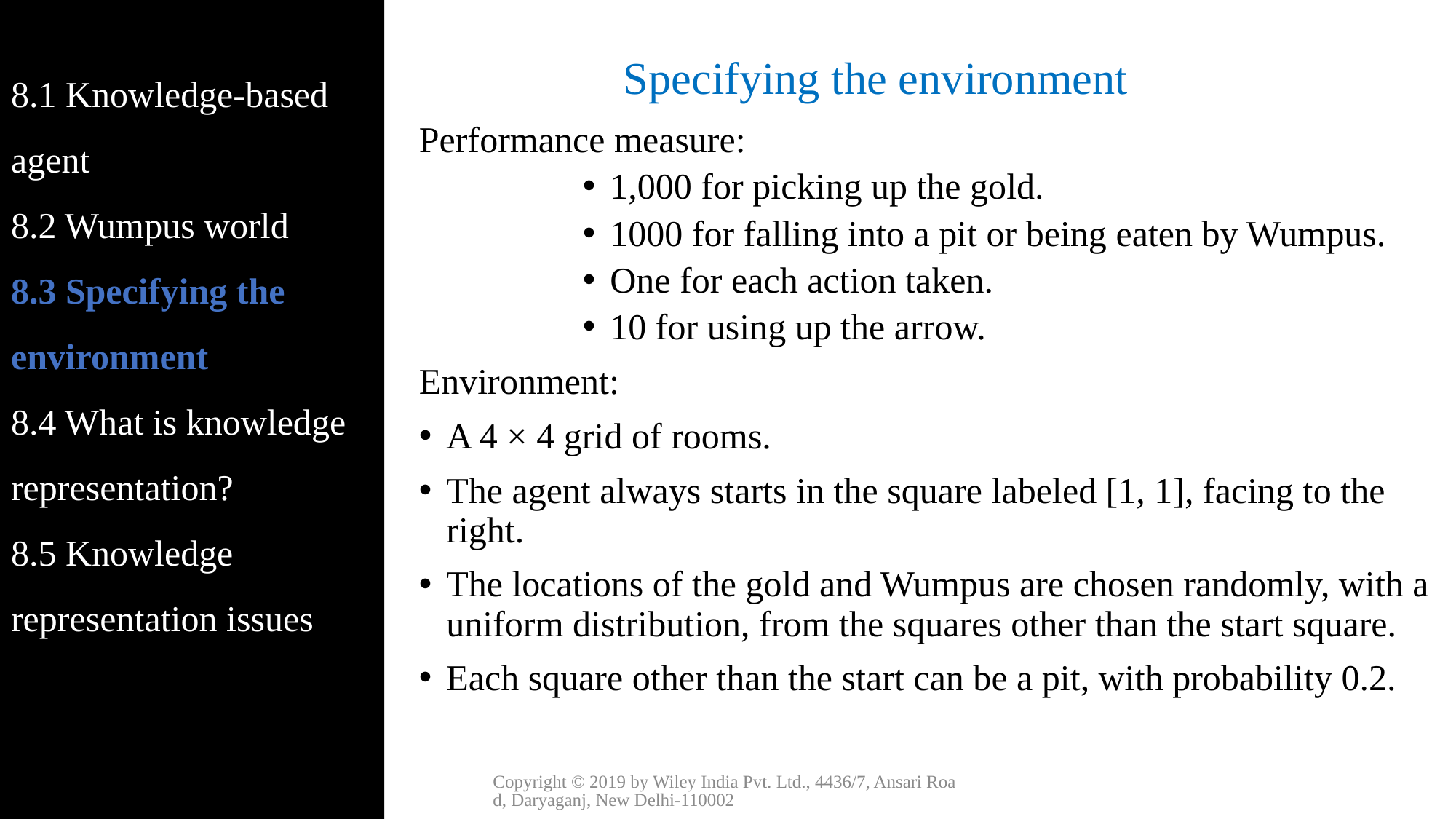

8.1 Knowledge-based agent
8.2 Wumpus world
8.3 Specifying the environment
8.4 What is knowledge representation?
8.5 Knowledge representation issues

# Specifying the environment
Performance measure:
1,000 for picking up the gold.
1000 for falling into a pit or being eaten by Wumpus.
One for each action taken.
10 for using up the arrow.
Environment:
A 4 × 4 grid of rooms.
The agent always starts in the square labeled [1, 1], facing to the right.
The locations of the gold and Wumpus are chosen randomly, with a uniform distribution, from the squares other than the start square.
Each square other than the start can be a pit, with probability 0.2.

Copyright © 2019 by Wiley India Pvt. Ltd., 4436/7, Ansari Road, Daryaganj, New Delhi-110002